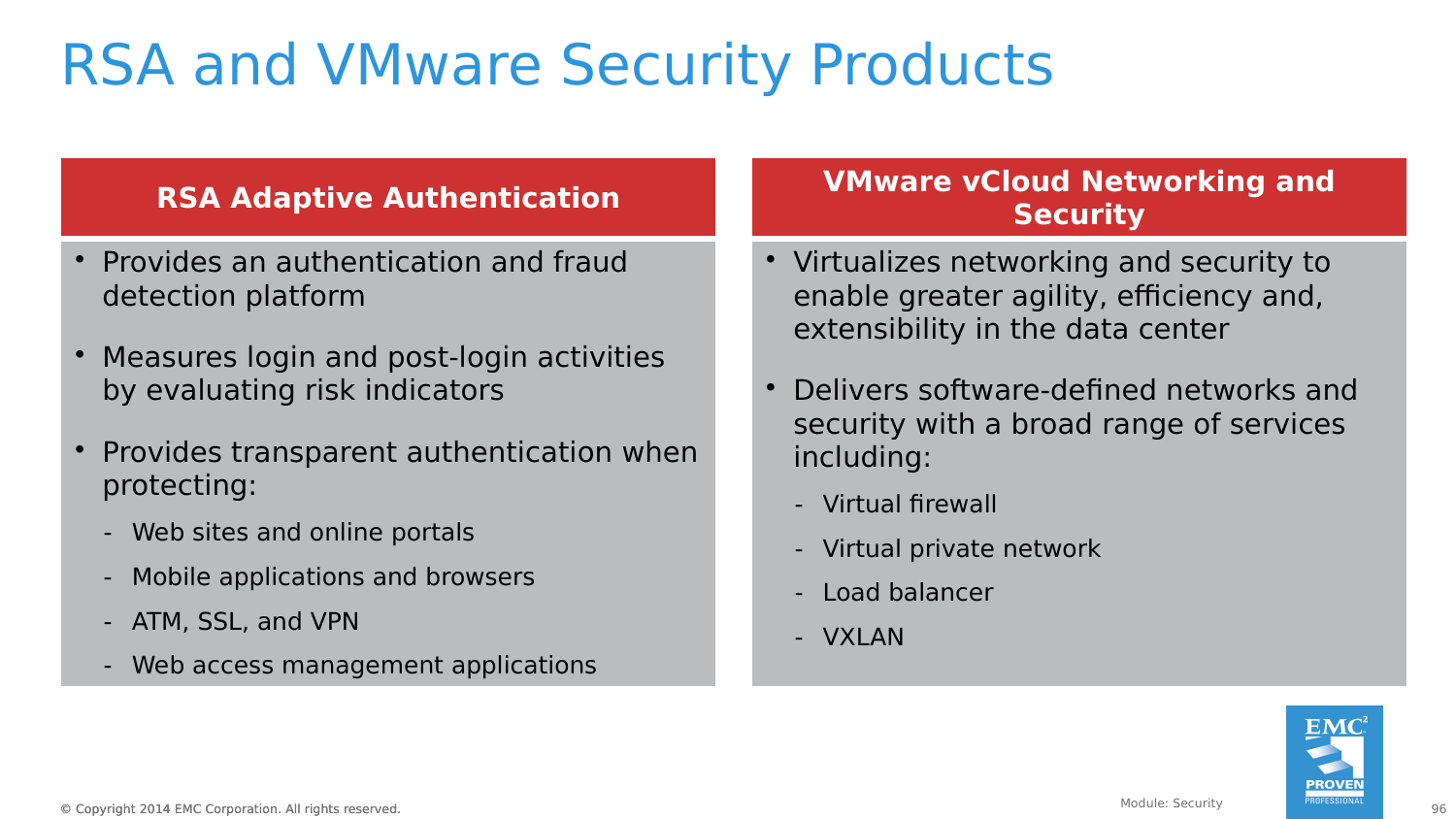

# RSA and VMware Security Products
| RSA Adaptive Authentication |  | VMware vCloud Networking and Security |
| --- | --- | --- |
| Provides an authentication and fraud detection platform Measures login and post-login activities by evaluating risk indicators Provides transparent authentication when protecting: Web sites and online portals Mobile applications and browsers ATM, SSL, and VPN Web access management applications |  | Virtualizes networking and security to enable greater agility, efficiency and, extensibility in the data center Delivers software-defined networks and security with a broad range of services including: Virtual firewall Virtual private network Load balancer VXLAN |
Module: Security